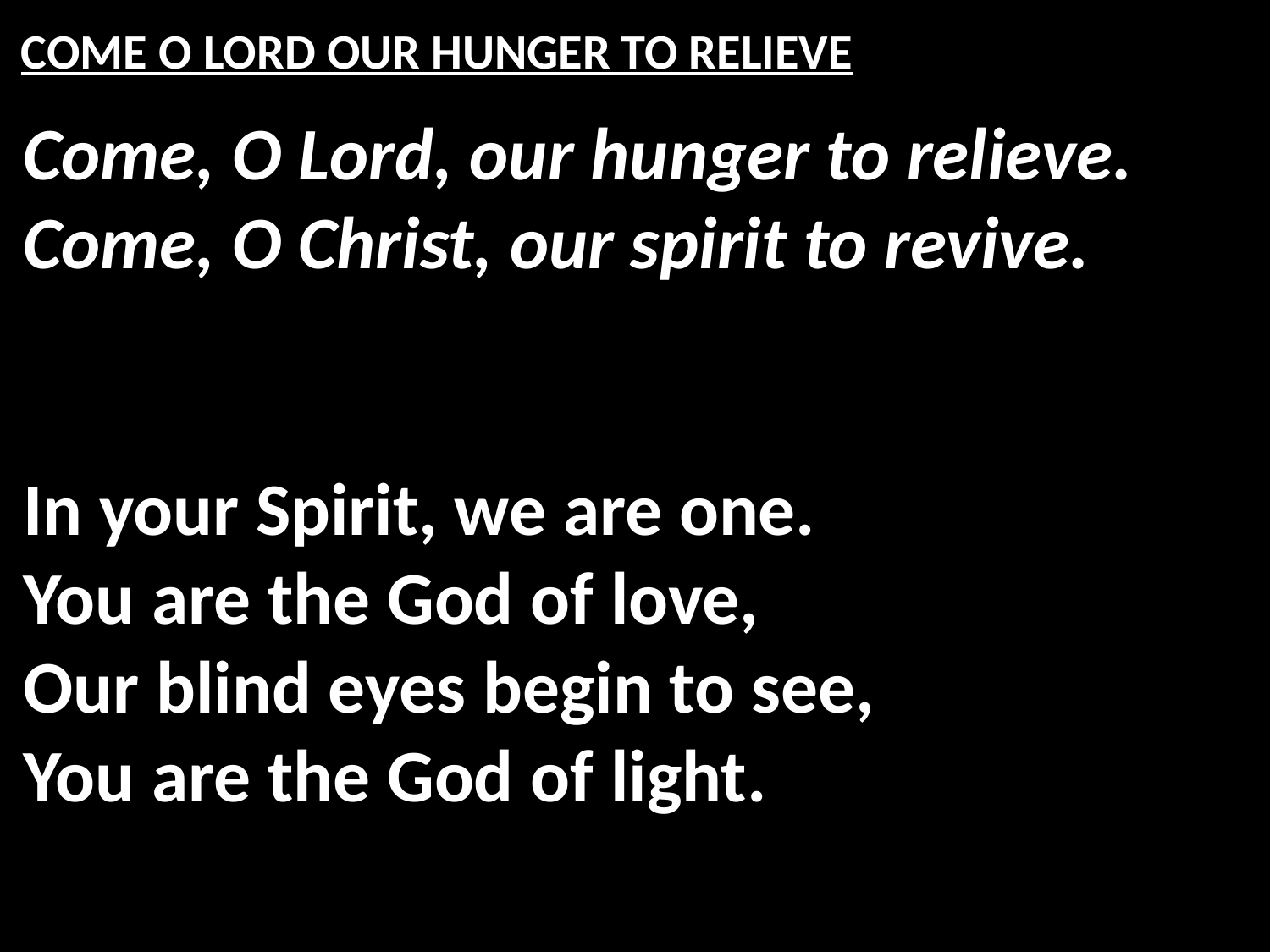

# COME O LORD OUR HUNGER TO RELIEVE
Come, O Lord, our hunger to relieve.
Come, O Christ, our spirit to revive.

In your Spirit, we are one.
You are the God of love,
Our blind eyes begin to see,
You are the God of light.